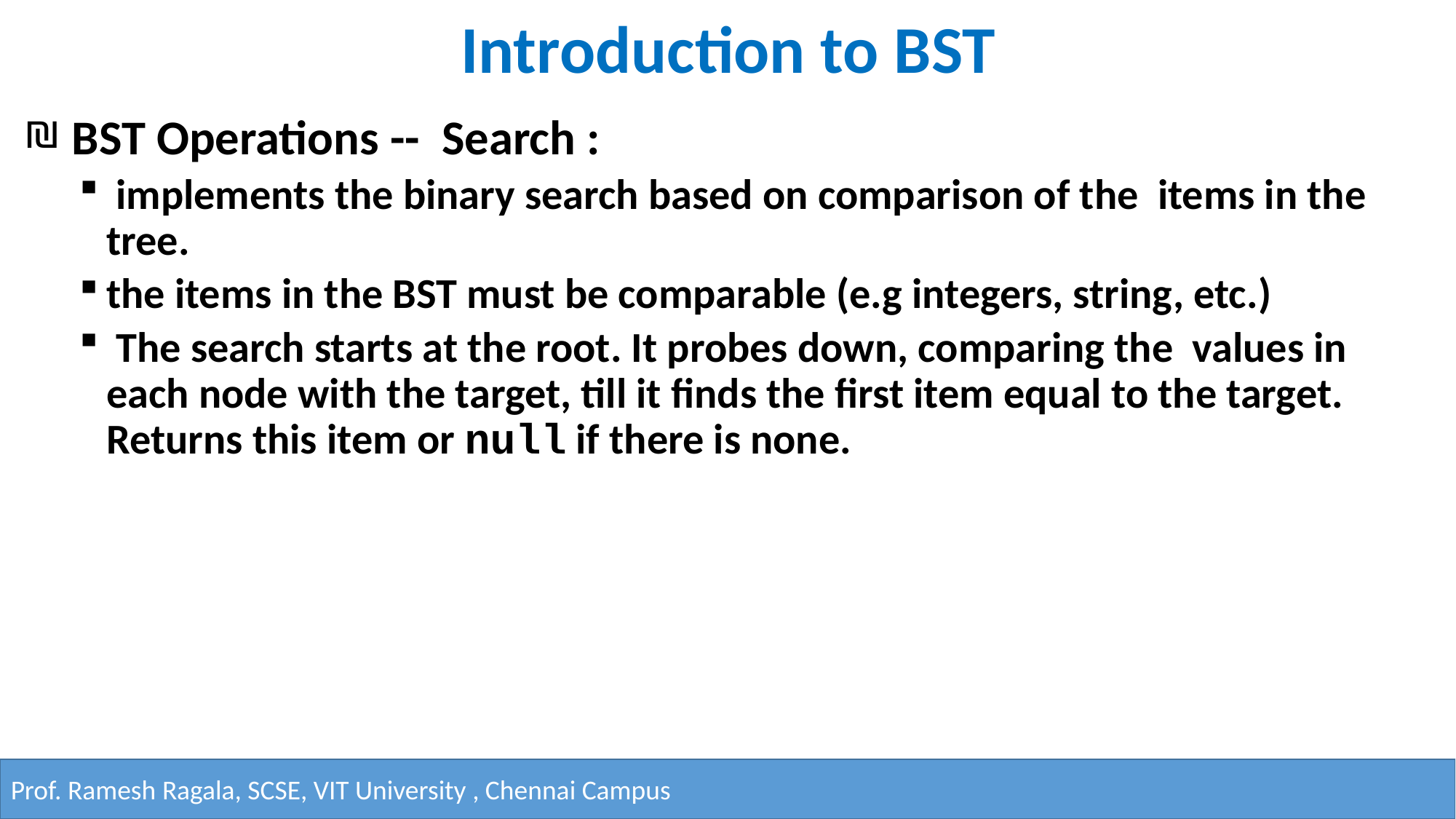

# Introduction to BST
 BST Operations --  Search :
 implements the binary search based on comparison of the  items in the tree.
the items in the BST must be comparable (e.g integers, string, etc.)
 The search starts at the root. It probes down, comparing the  values in each node with the target, till it finds the first item equal to the target. Returns this item or null if there is none.